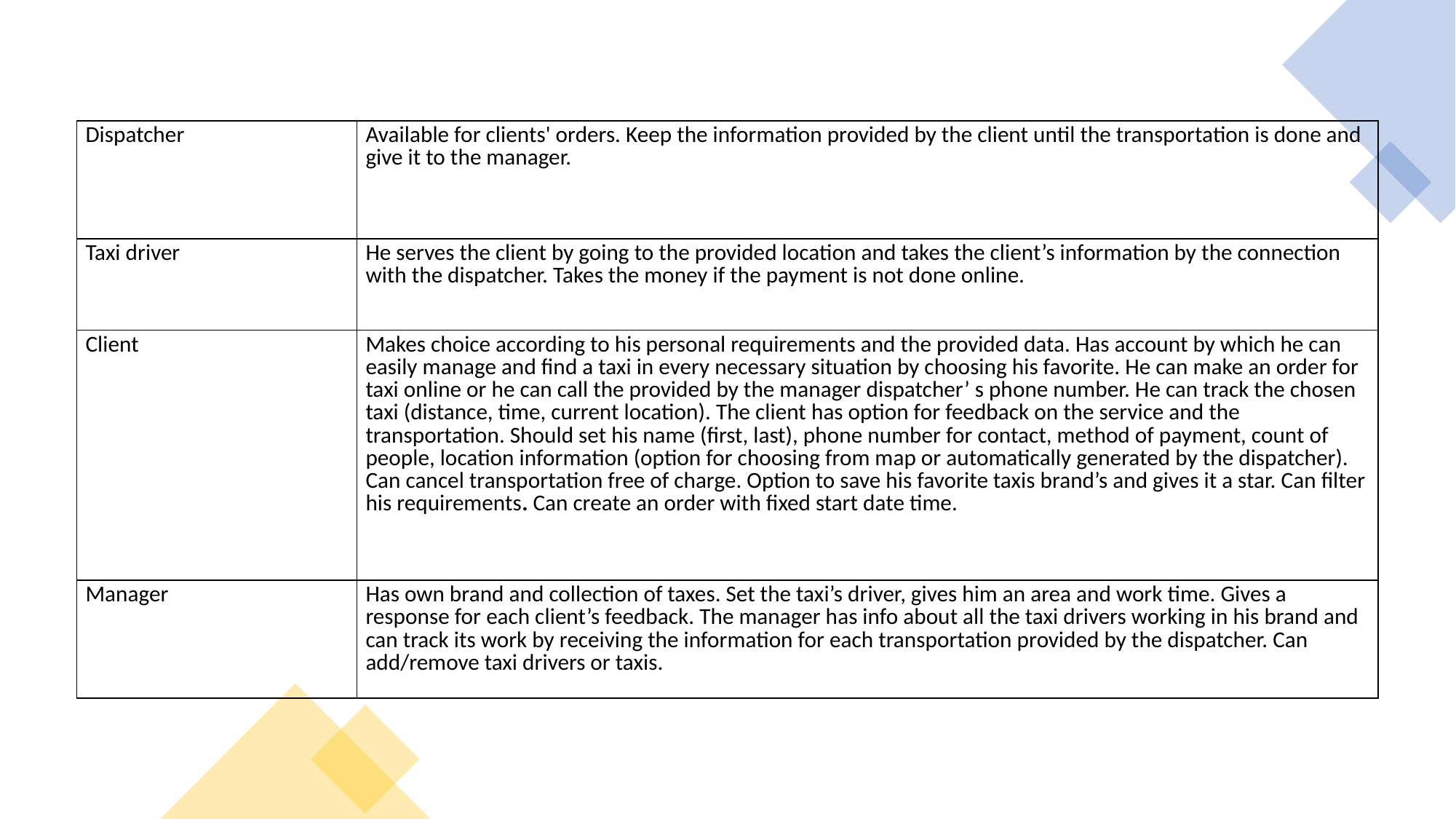

| Dispatcher | Available for clients' orders. Keep the information provided by the client until the transportation is done and give it to the manager. |
| --- | --- |
| Taxi driver | He serves the client by going to the provided location and takes the client’s information by the connection with the dispatcher. Takes the money if the payment is not done online. |
| Client | Makes choice according to his personal requirements and the provided data. Has account by which he can easily manage and find a taxi in every necessary situation by choosing his favorite. He can make an order for taxi online or he can call the provided by the manager dispatcher’ s phone number. He can track the chosen taxi (distance, time, current location). The client has option for feedback on the service and the transportation. Should set his name (first, last), phone number for contact, method of payment, count of people, location information (option for choosing from map or automatically generated by the dispatcher). Can cancel transportation free of charge. Option to save his favorite taxis brand’s and gives it a star. Can filter his requirements. Can create an order with fixed start date time. |
| Manager | Has own brand and collection of taxes. Set the taxi’s driver, gives him an area and work time. Gives a response for each client’s feedback. The manager has info about all the taxi drivers working in his brand and can track its work by receiving the information for each transportation provided by the dispatcher. Can add/remove taxi drivers or taxis. |